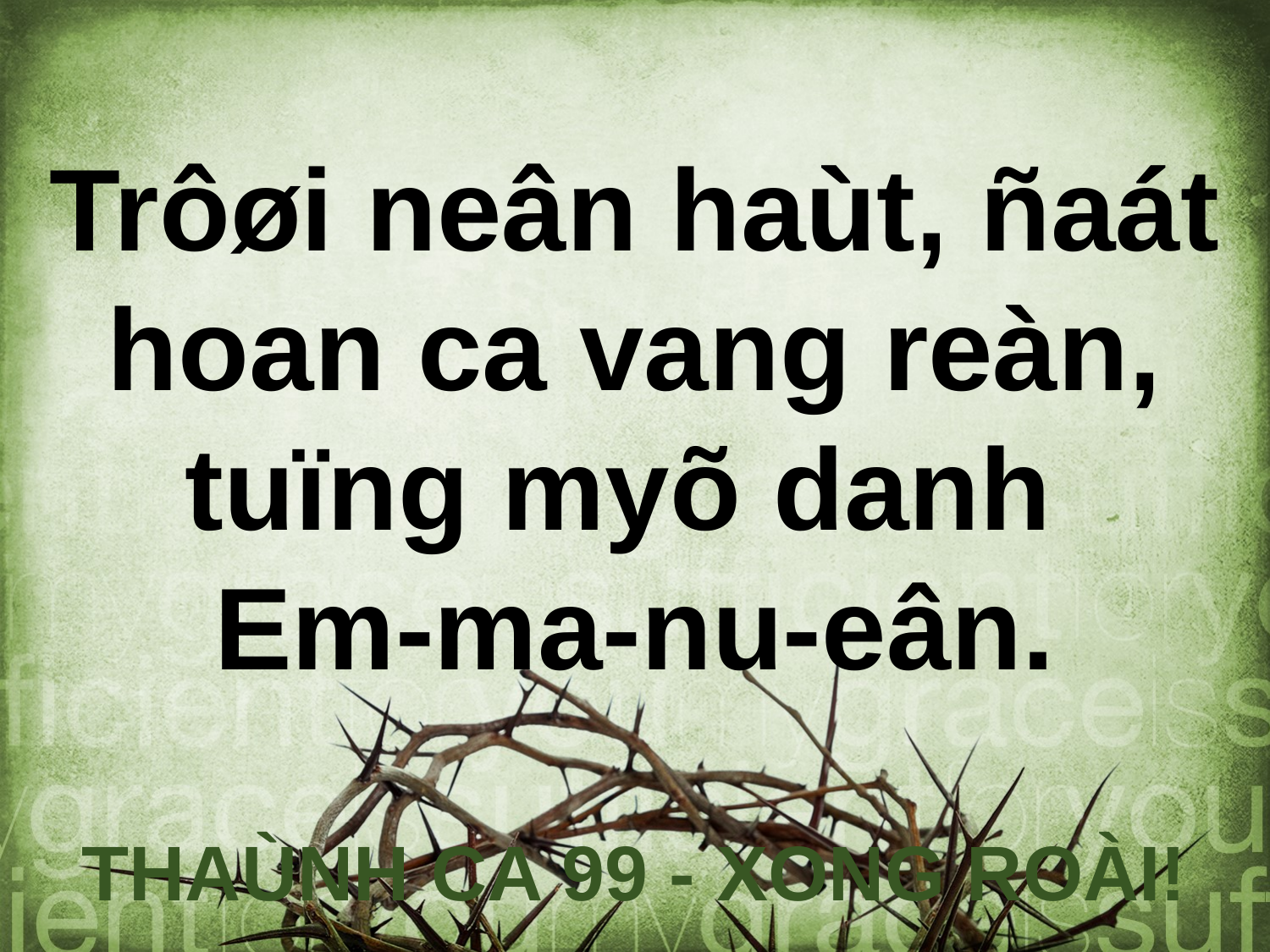

Trôøi neân haùt, ñaát
hoan ca vang reàn,
tuïng myõ danh
Em-ma-nu-eân.
THAÙNH CA 99 - XONG ROÀI!